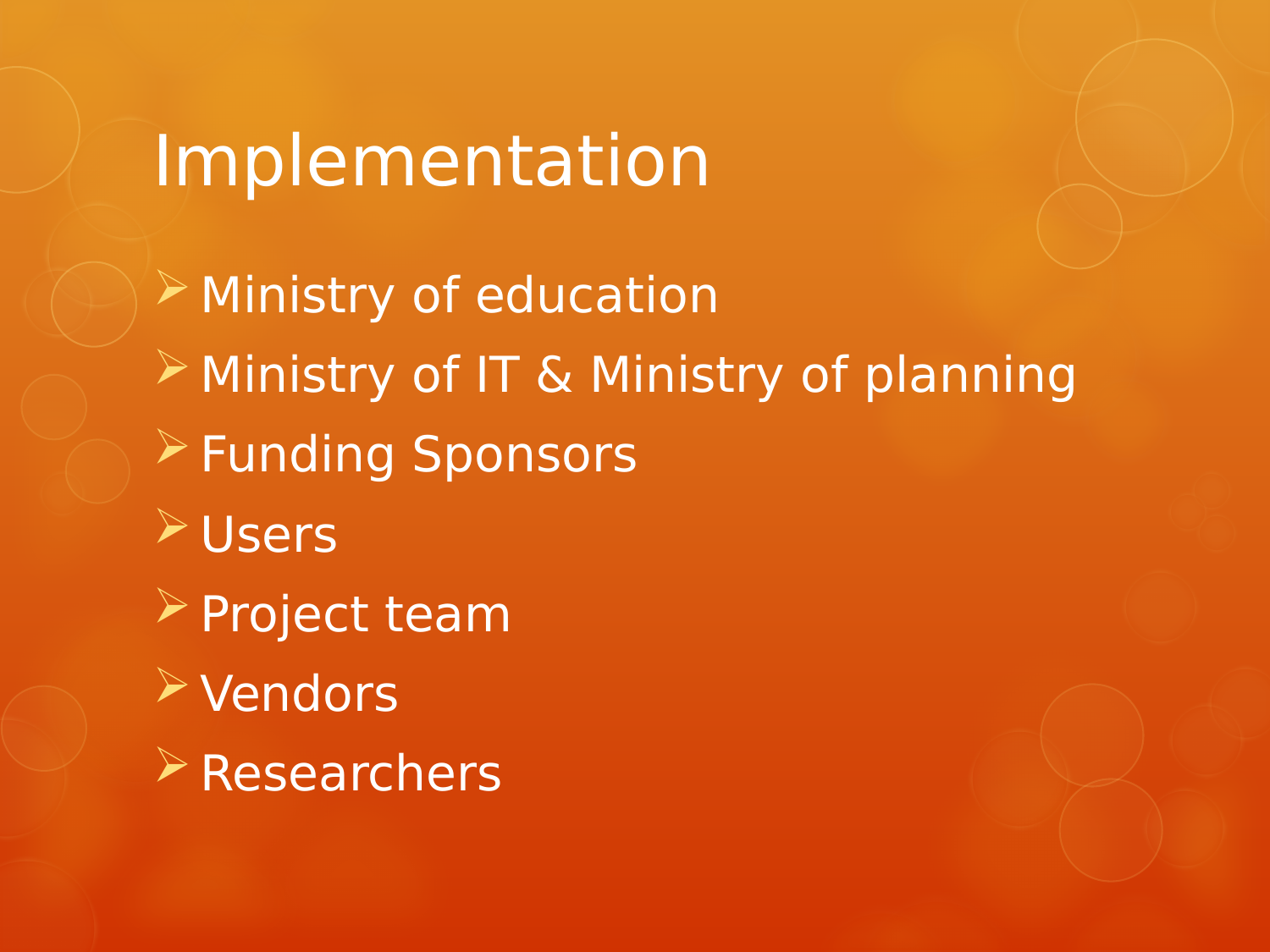

# Implementation
Ministry of education
Ministry of IT & Ministry of planning
Funding Sponsors
Users
Project team
Vendors
Researchers